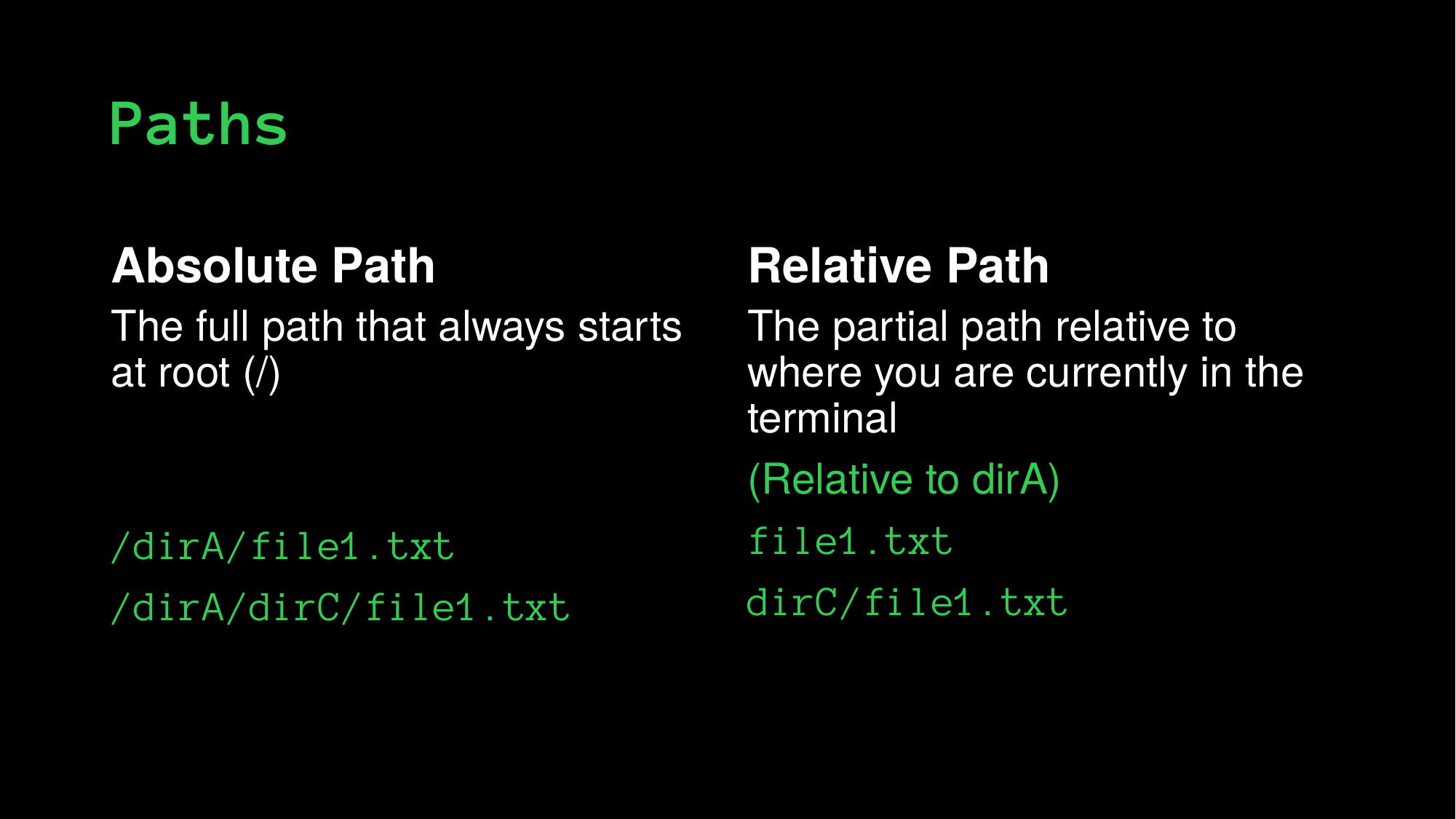

# Paths
Absolute Path
Relative Path
The full path that always starts at root (/)

/dirA/file1.txt
/dirA/dirC/file1.txt
The partial path relative to where you are currently in the terminal
(Relative to dirA)
file1.txt
dirC/file1.txt